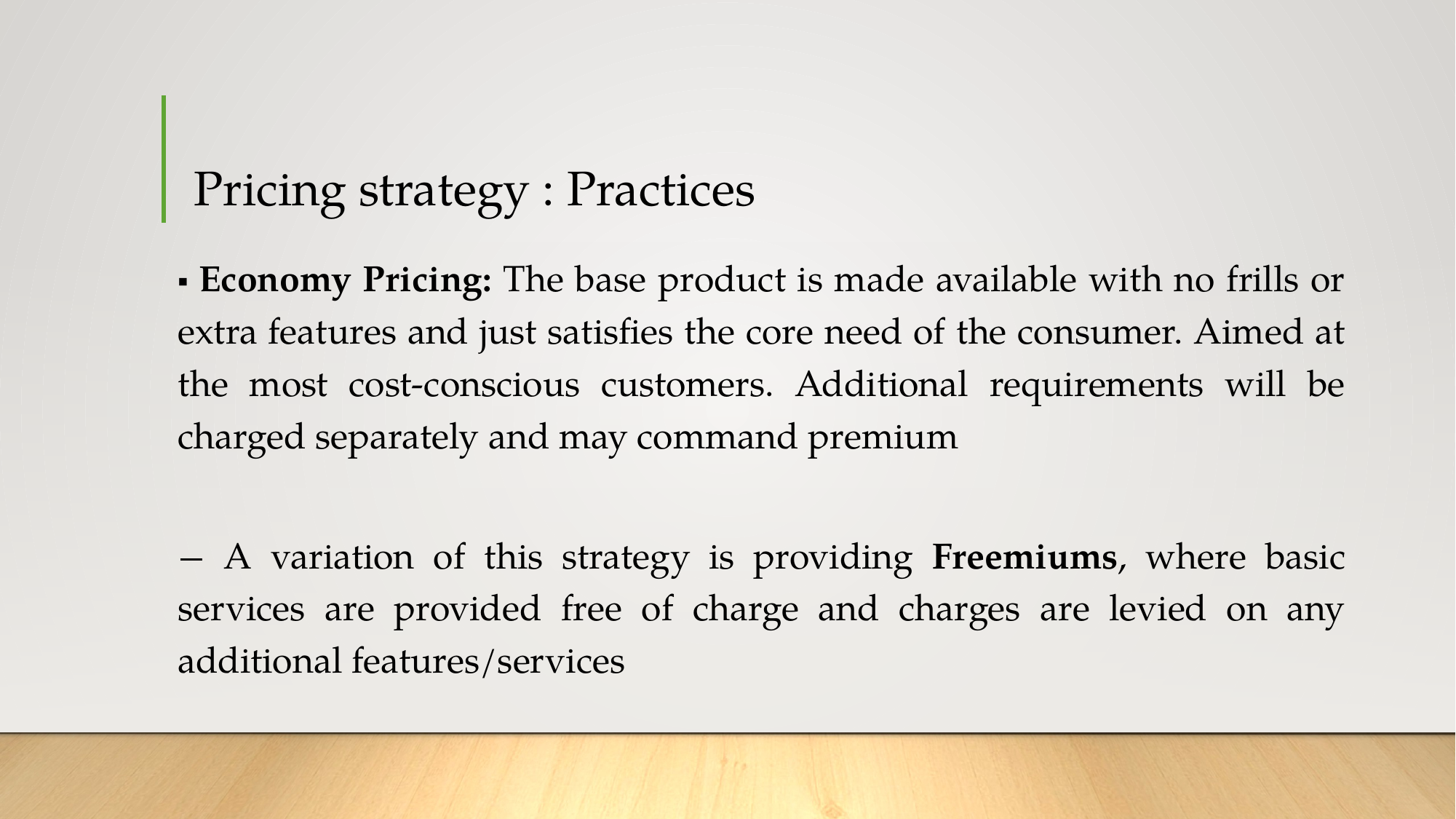

# Pricing strategy : Practices
▪ Economy Pricing: The base product is made available with no frills or extra features and just satisfies the core need of the consumer. Aimed at the most cost-conscious customers. Additional requirements will be charged separately and may command premium
− A variation of this strategy is providing Freemiums, where basic services are provided free of charge and charges are levied on any additional features/services